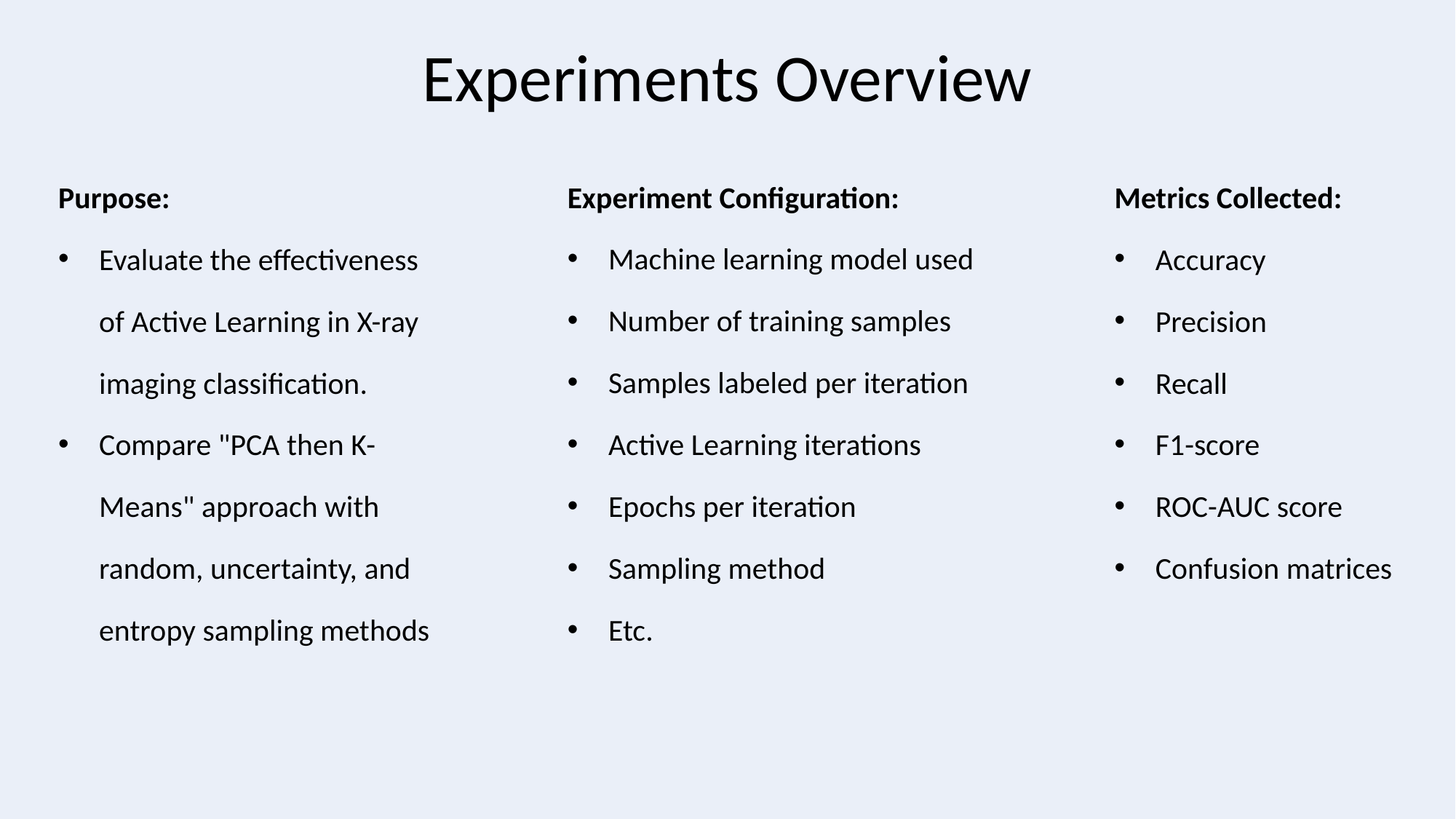

# Experiments Overview
Purpose:
Evaluate the effectiveness of Active Learning in X-ray imaging classification.
Compare "PCA then K-Means" approach with random, uncertainty, and entropy sampling methods

Experiment Configuration:
Machine learning model used
Number of training samples
Samples labeled per iteration
Active Learning iterations
Epochs per iteration
Sampling method
Etc.
Metrics Collected:
Accuracy
Precision
Recall
F1-score
ROC-AUC score
Confusion matrices